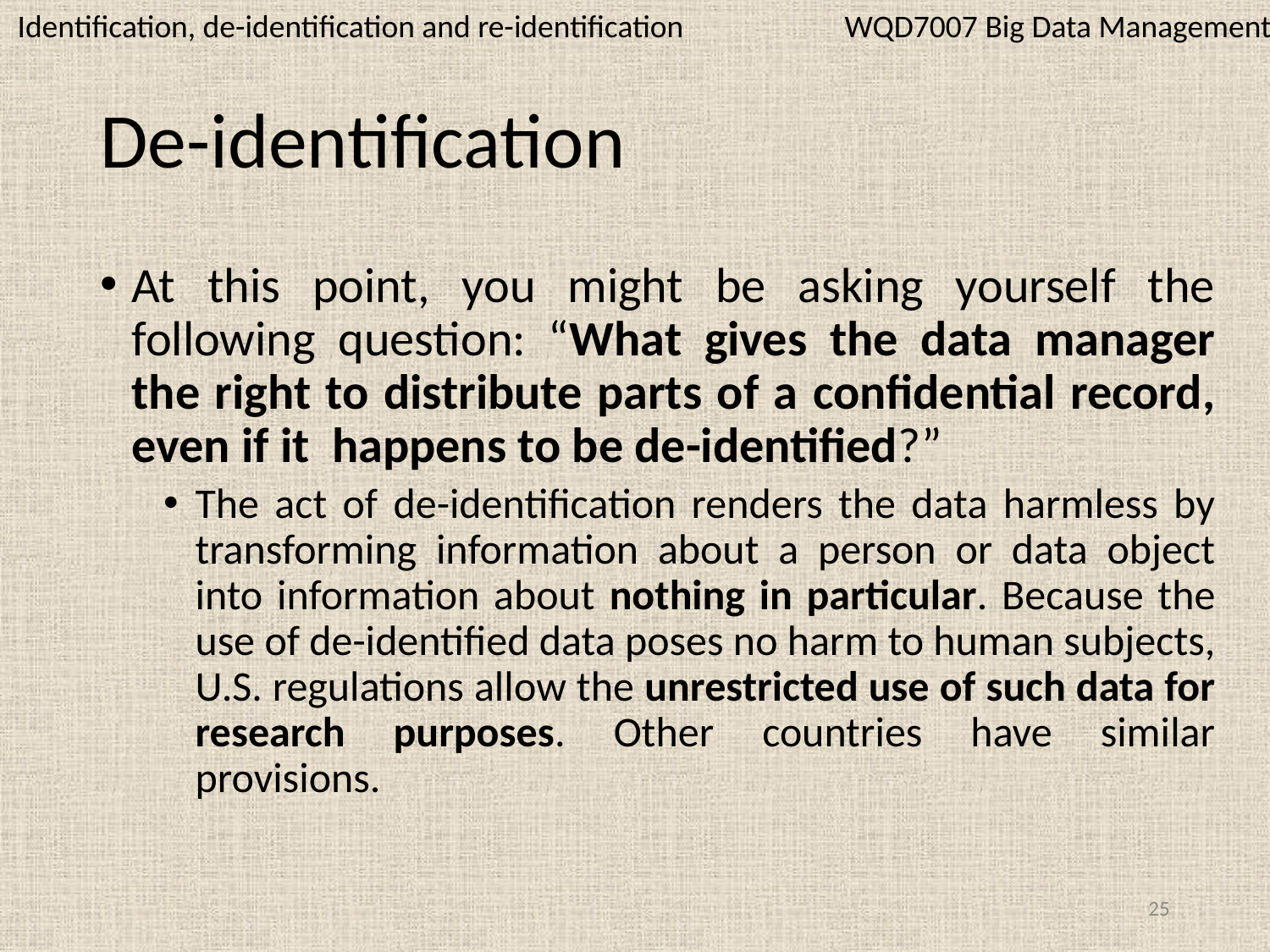

WQD7007 Big Data Management
Identification, de-identification and re-identification
# De-identification
At this point, you might be asking yourself the following question: “What gives the data manager the right to distribute parts of a confidential record, even if it  happens to be de-identified?”
The act of de-identification renders the data harmless by transforming information about a person or data object into information about nothing in particular. Because the use of de-identified data poses no harm to human subjects, U.S. regulations allow the unrestricted use of such data for research purposes. Other countries have similar provisions.
25